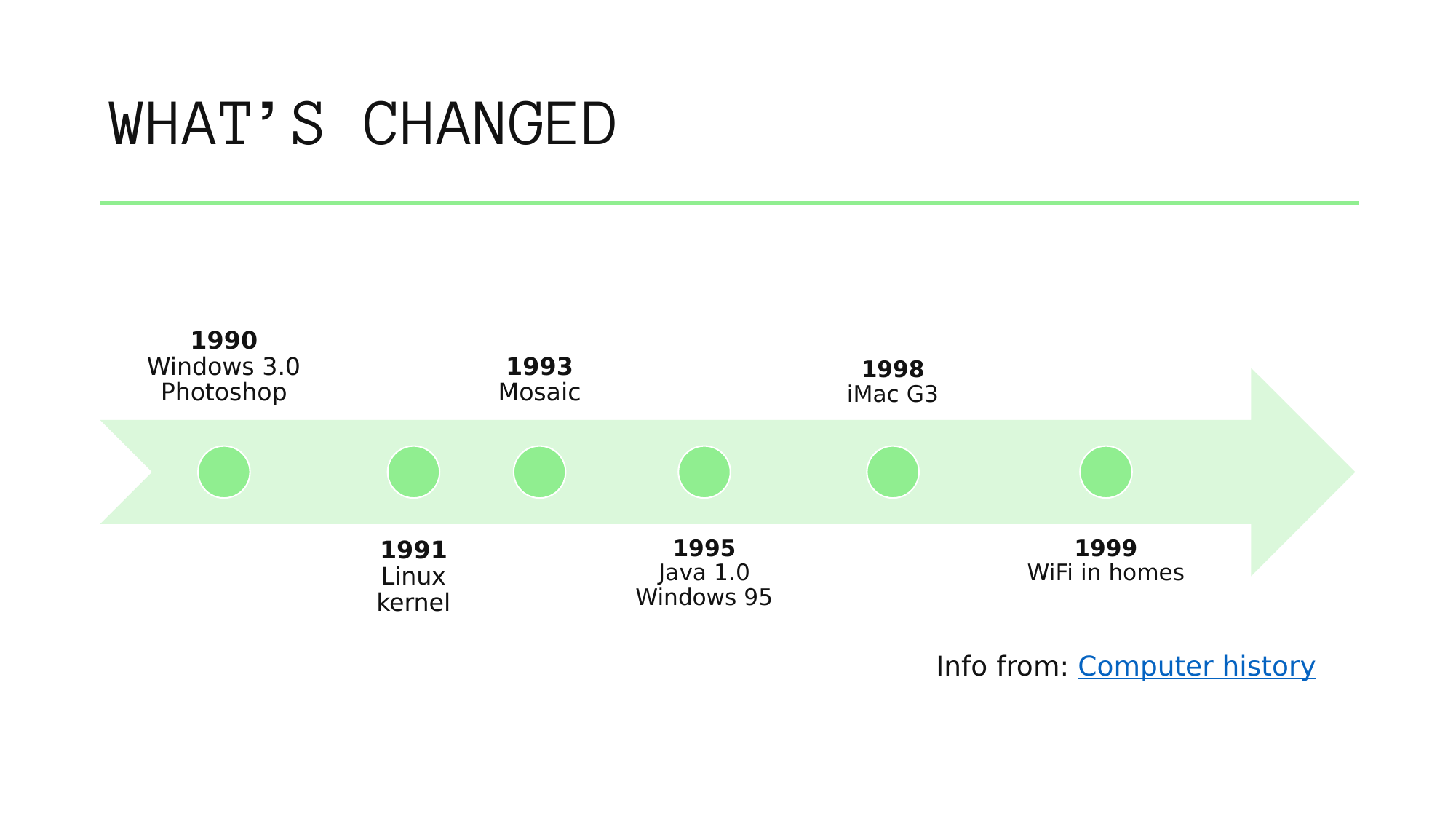

# WHAT’S CHANGED
1990
Windows 3.0
Photoshop
1991
Linux kernel
1993
Mosaic
1995
Java 1.0
Windows 95
1998
iMac G3
1999
WiFi in homes
Info from: Computer history